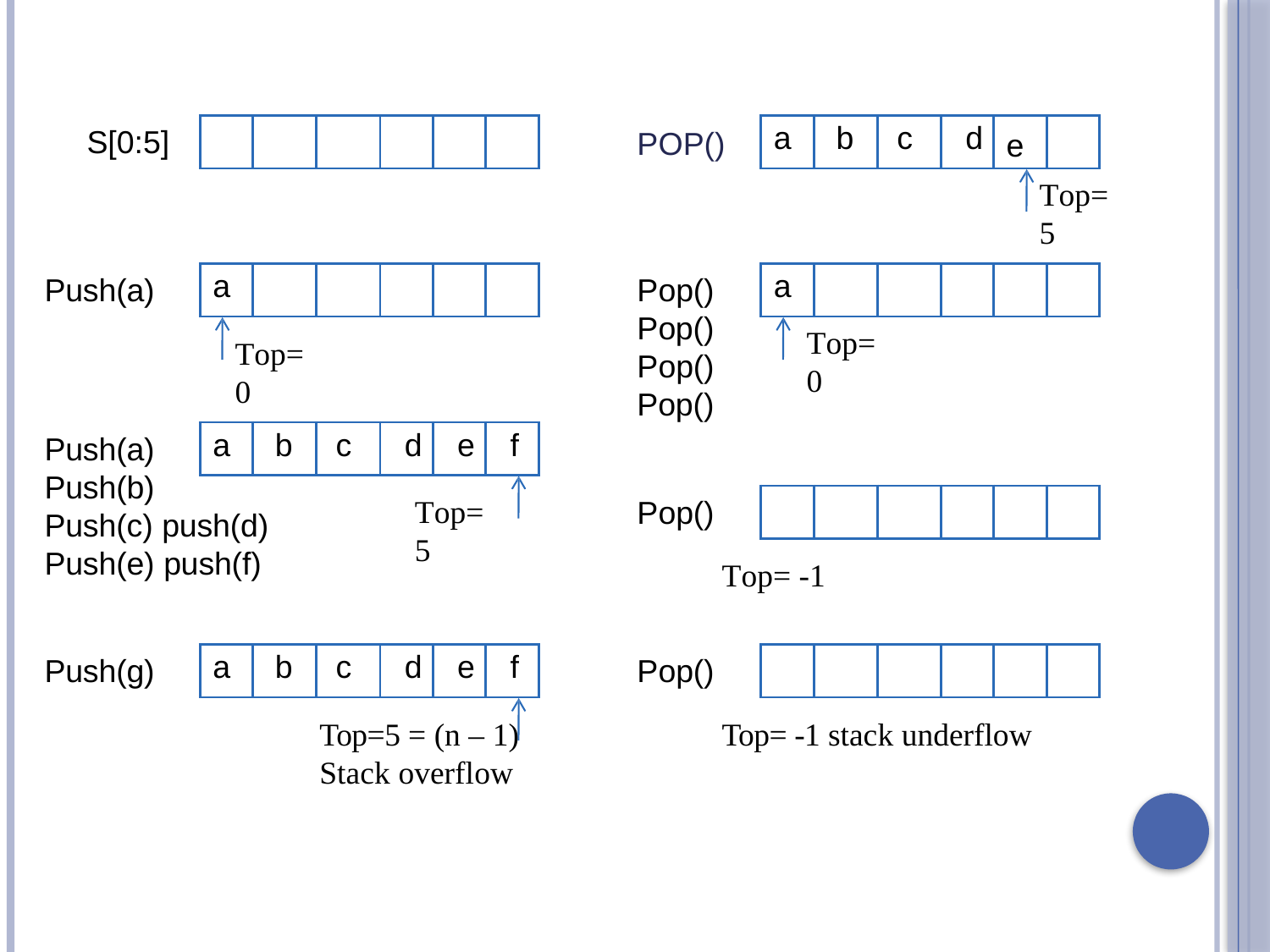

|  |  |  |  |  |  |
| --- | --- | --- | --- | --- | --- |
| a | b | c | d |  |  |
| --- | --- | --- | --- | --- | --- |
S[0:5]
# Pop()
e

Top=5
| a |  |  |  |  |  |
| --- | --- | --- | --- | --- | --- |
| a |  |  |  |  |  |
| --- | --- | --- | --- | --- | --- |
Push(a)
Pop()
Pop()
Pop()

Top=0
Top=0
Pop()
| a | b | c | d | e | f |
| --- | --- | --- | --- | --- | --- |
Push(a)
Push(b)

|  |  |  |  |  |  |
| --- | --- | --- | --- | --- | --- |
Top=5
Pop()
Push(c) push(d)
Push(e) push(f)
Top= -1
| a | b | c | d | e | f |
| --- | --- | --- | --- | --- | --- |
|  |  |  |  |  |  |
| --- | --- | --- | --- | --- | --- |
Push(g)
Pop()

Top=5 = (n – 1) Stack overflow
Top= -1 stack underflow